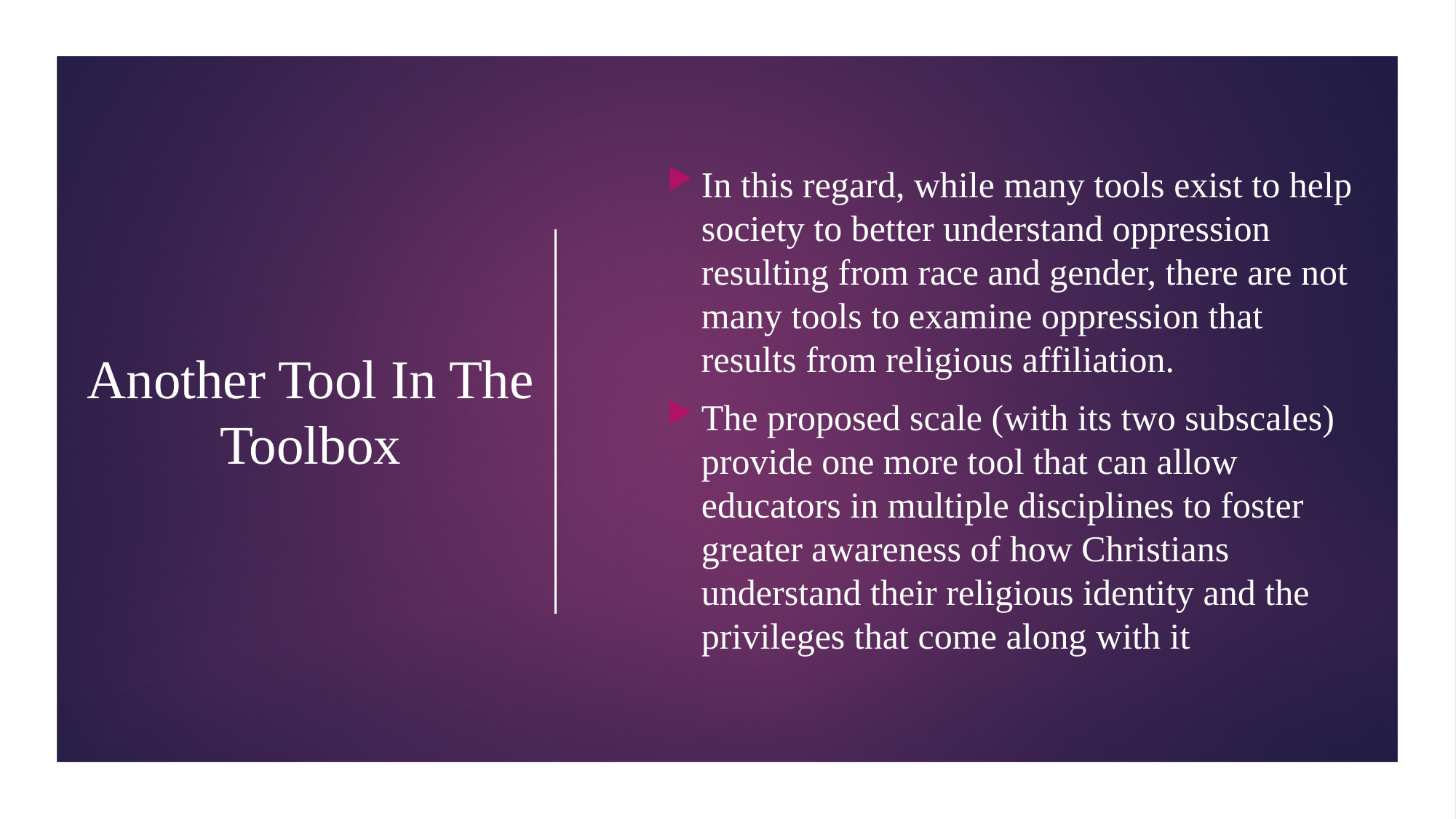

In this regard, while many tools exist to help society to better understand oppression resulting from race and gender, there are not many tools to examine oppression that results from religious affiliation.
The proposed scale (with its two subscales) provide one more tool that can allow educators in multiple disciplines to foster greater awareness of how Christians understand their religious identity and the privileges that come along with it
# Another Tool In The Toolbox